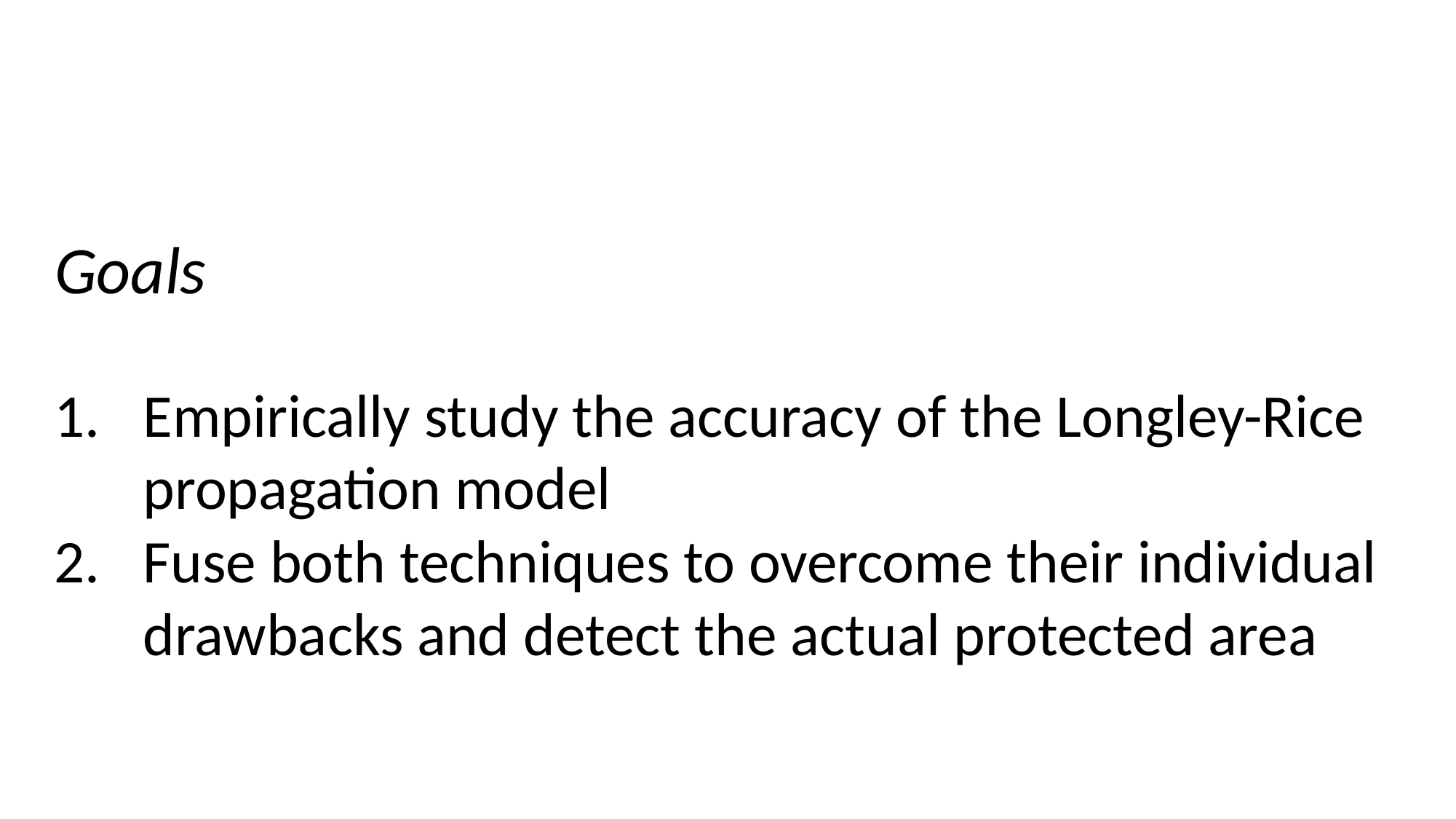

# Goals
Empirically study the accuracy of the Longley-Rice propagation model
Fuse both techniques to overcome their individual drawbacks and detect the actual protected area